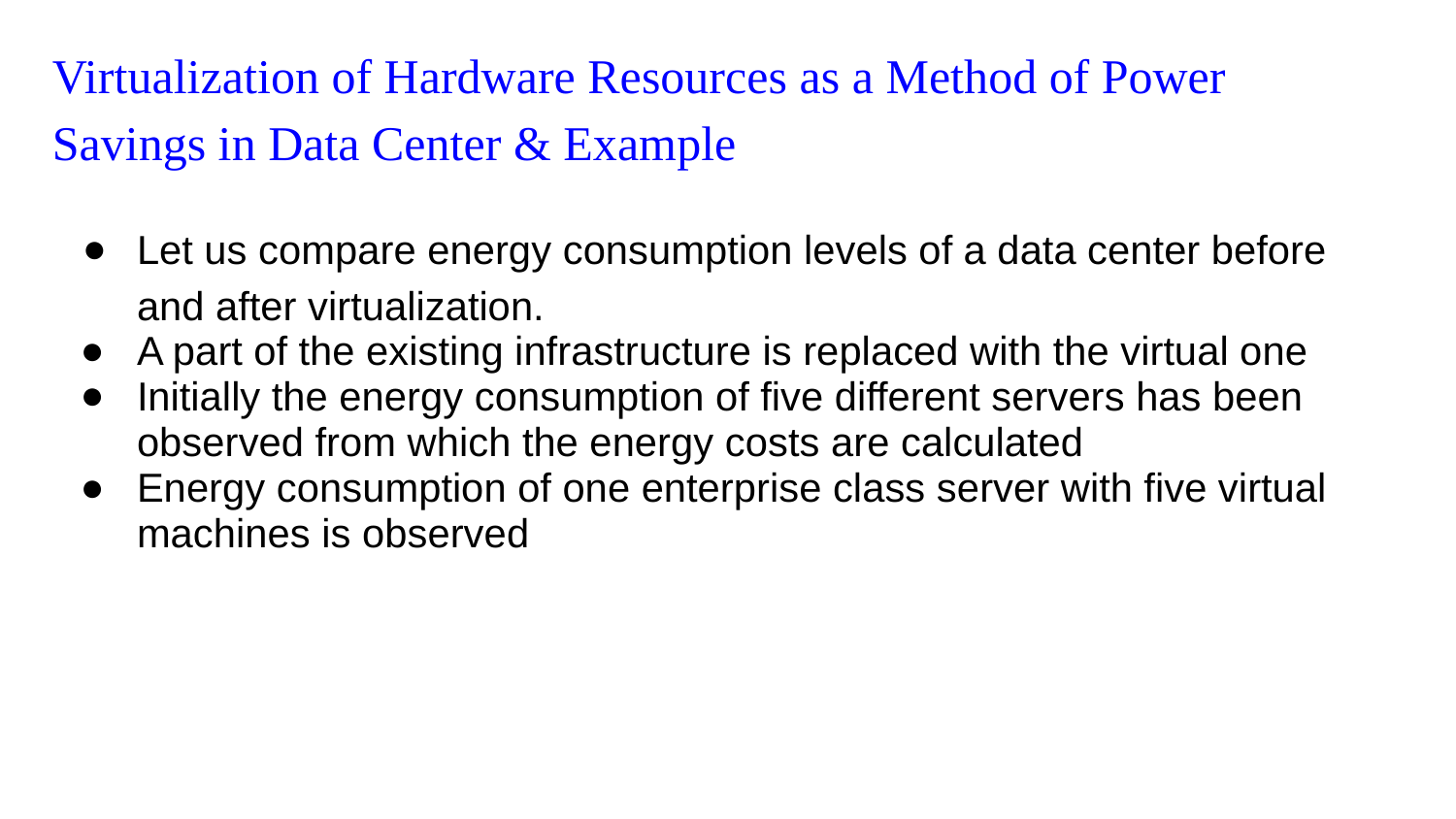

# Virtualization of Hardware Resources as a Method of Power Savings in Data Center & Example
Let us compare energy consumption levels of a data center before and after virtualization.
A part of the existing infrastructure is replaced with the virtual one
Initially the energy consumption of five different servers has been observed from which the energy costs are calculated
Energy consumption of one enterprise class server with five virtual machines is observed